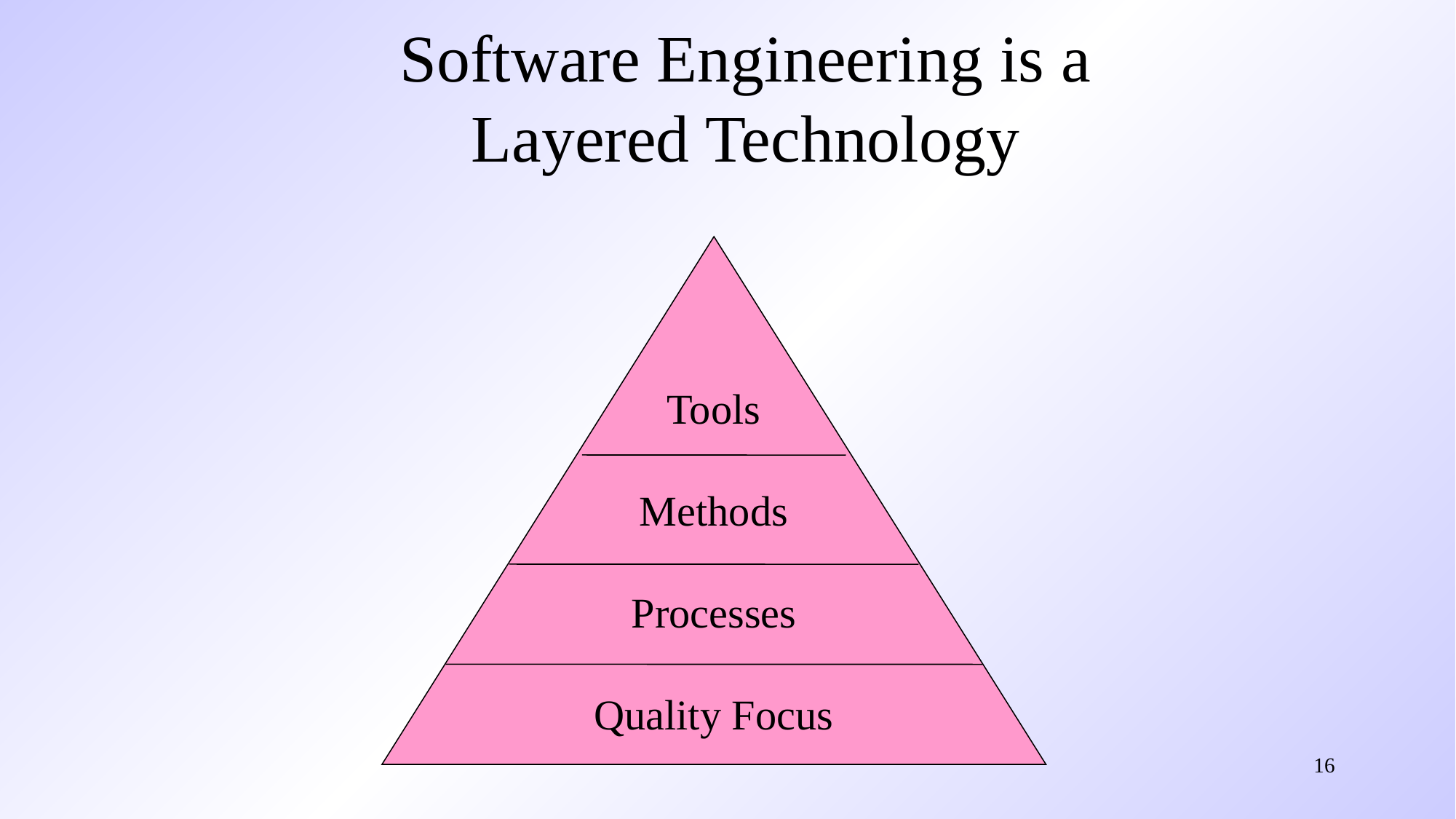

# Software Engineering is a Layered Technology

Tools

Methods

Processes

Quality Focus

16